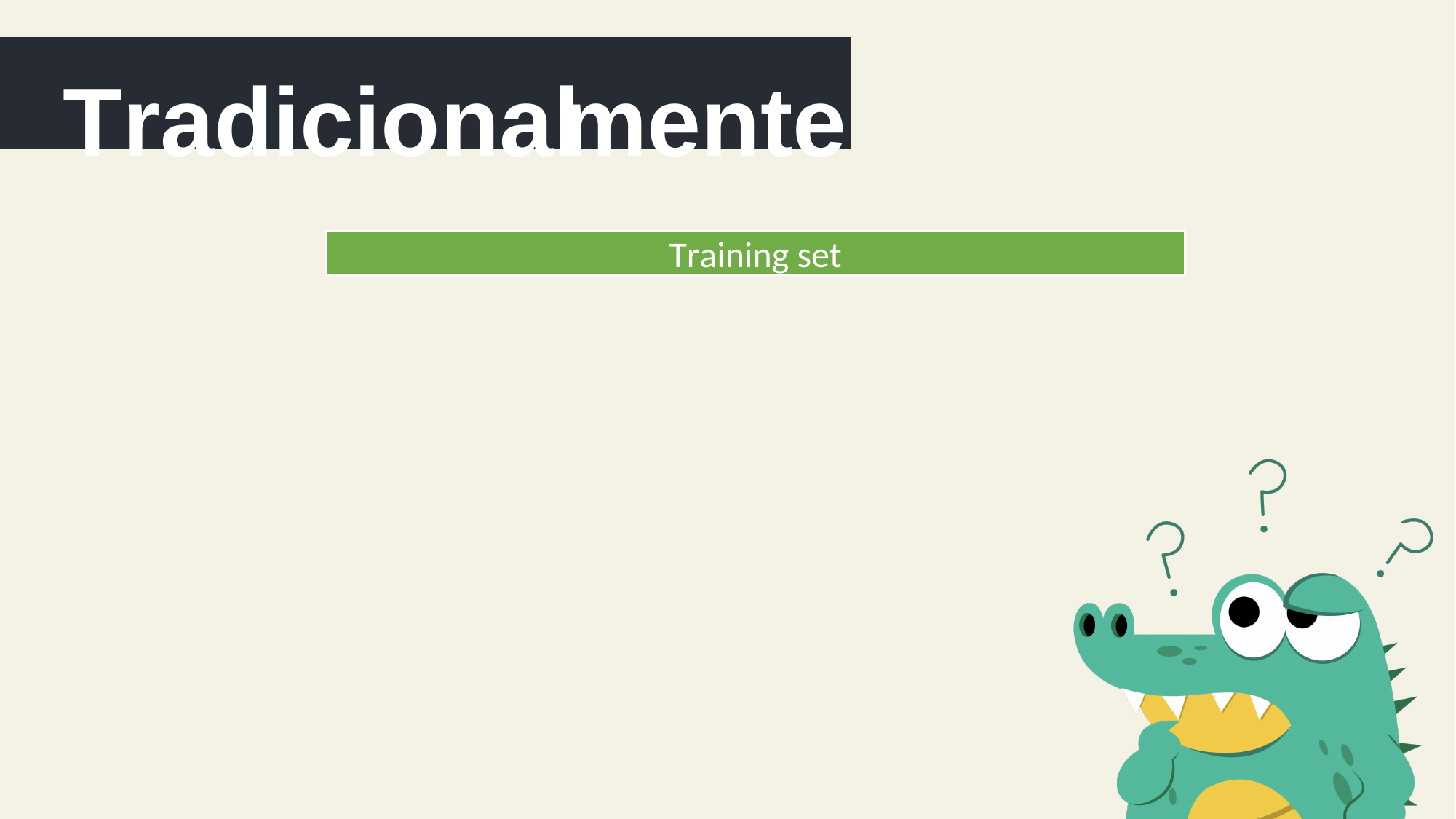

# Tradicionalmente
Training set
Training set
Test set